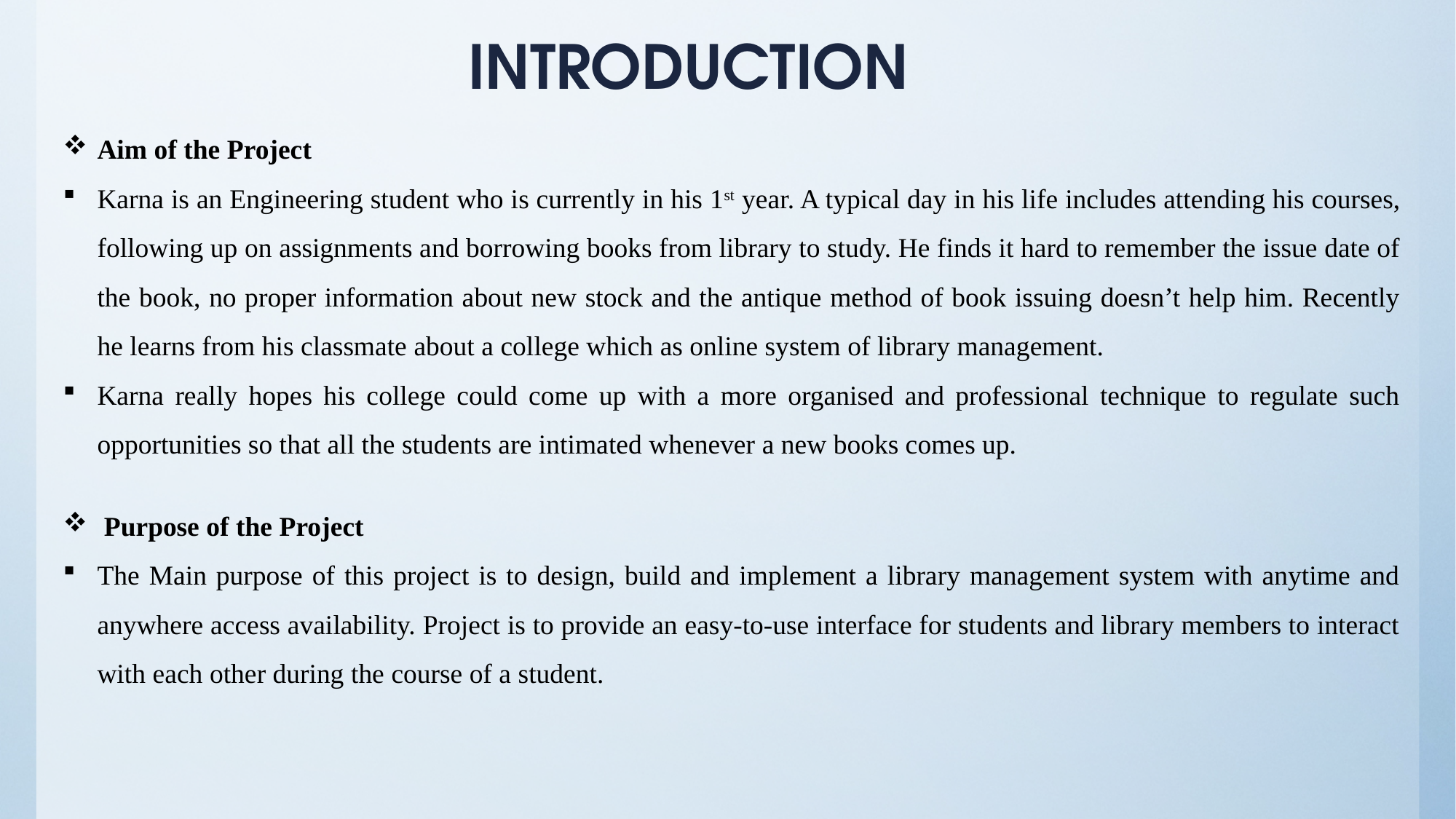

# INTRODUCTION
Aim of the Project
Karna is an Engineering student who is currently in his 1st year. A typical day in his life includes attending his courses, following up on assignments and borrowing books from library to study. He finds it hard to remember the issue date of the book, no proper information about new stock and the antique method of book issuing doesn’t help him. Recently he learns from his classmate about a college which as online system of library management.
Karna really hopes his college could come up with a more organised and professional technique to regulate such opportunities so that all the students are intimated whenever a new books comes up.

 Purpose of the Project
The Main purpose of this project is to design, build and implement a library management system with anytime and anywhere access availability. Project is to provide an easy-to-use interface for students and library members to interact with each other during the course of a student.